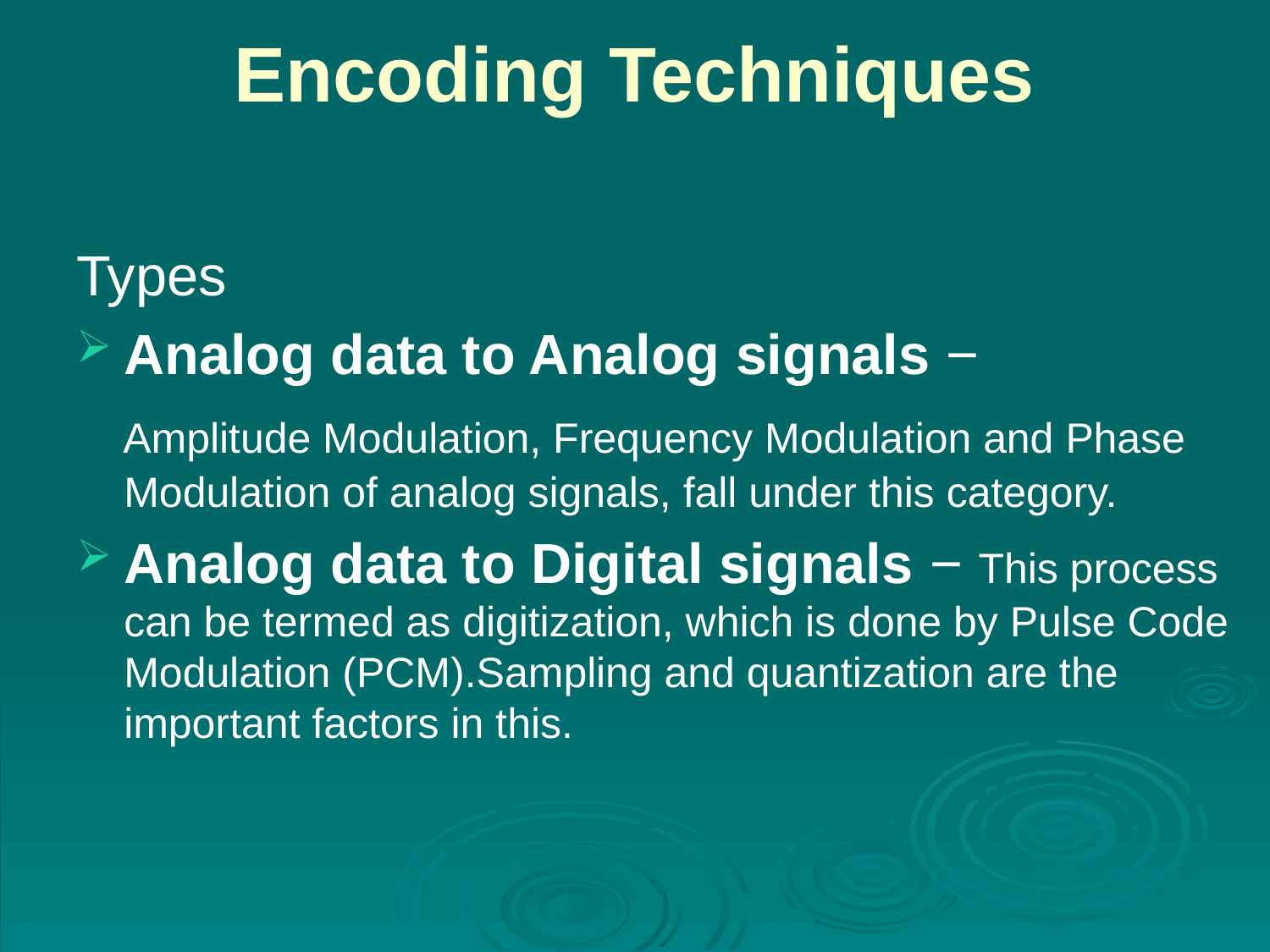

# Encoding Techniques
Types
Analog data to Analog signals −
   Amplitude Modulation, Frequency Modulation and Phase Modulation of analog signals, fall under this category.
Analog data to Digital signals − This process can be termed as digitization, which is done by Pulse Code Modulation (PCM).Sampling and quantization are the important factors in this.